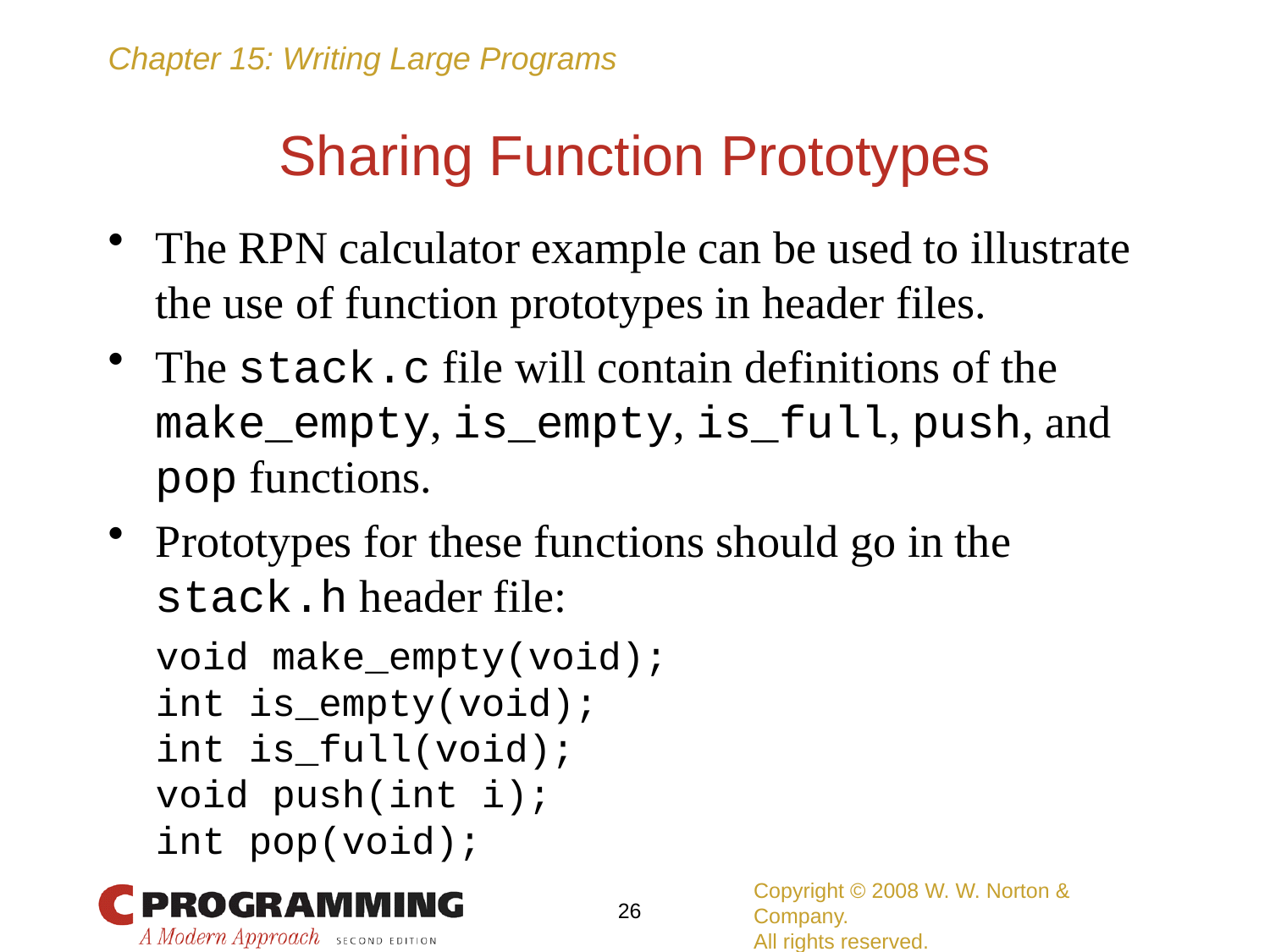

# Sharing Function Prototypes
The RPN calculator example can be used to illustrate the use of function prototypes in header files.
The stack.c file will contain definitions of the make_empty, is_empty, is_full, push, and pop functions.
Prototypes for these functions should go in the stack.h header file:
	void make_empty(void);
	int is_empty(void);
	int is_full(void);
	void push(int i);
	int pop(void);
Copyright © 2008 W. W. Norton & Company.
All rights reserved.
26